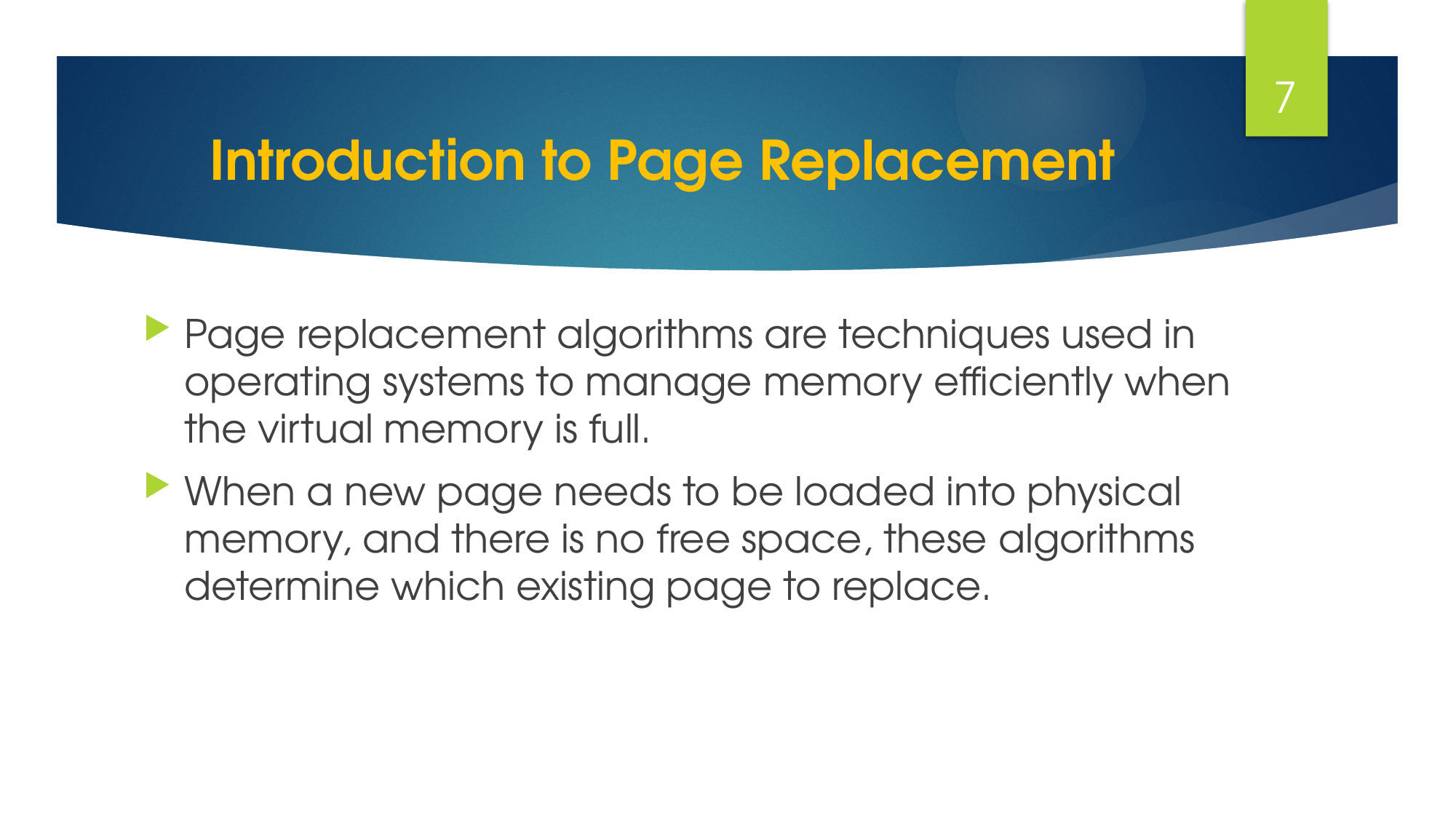

7
# Introduction to Page Replacement
Page replacement algorithms are techniques used in operating systems to manage memory efficiently when the virtual memory is full.
When a new page needs to be loaded into physical memory, and there is no free space, these algorithms determine which existing page to replace.